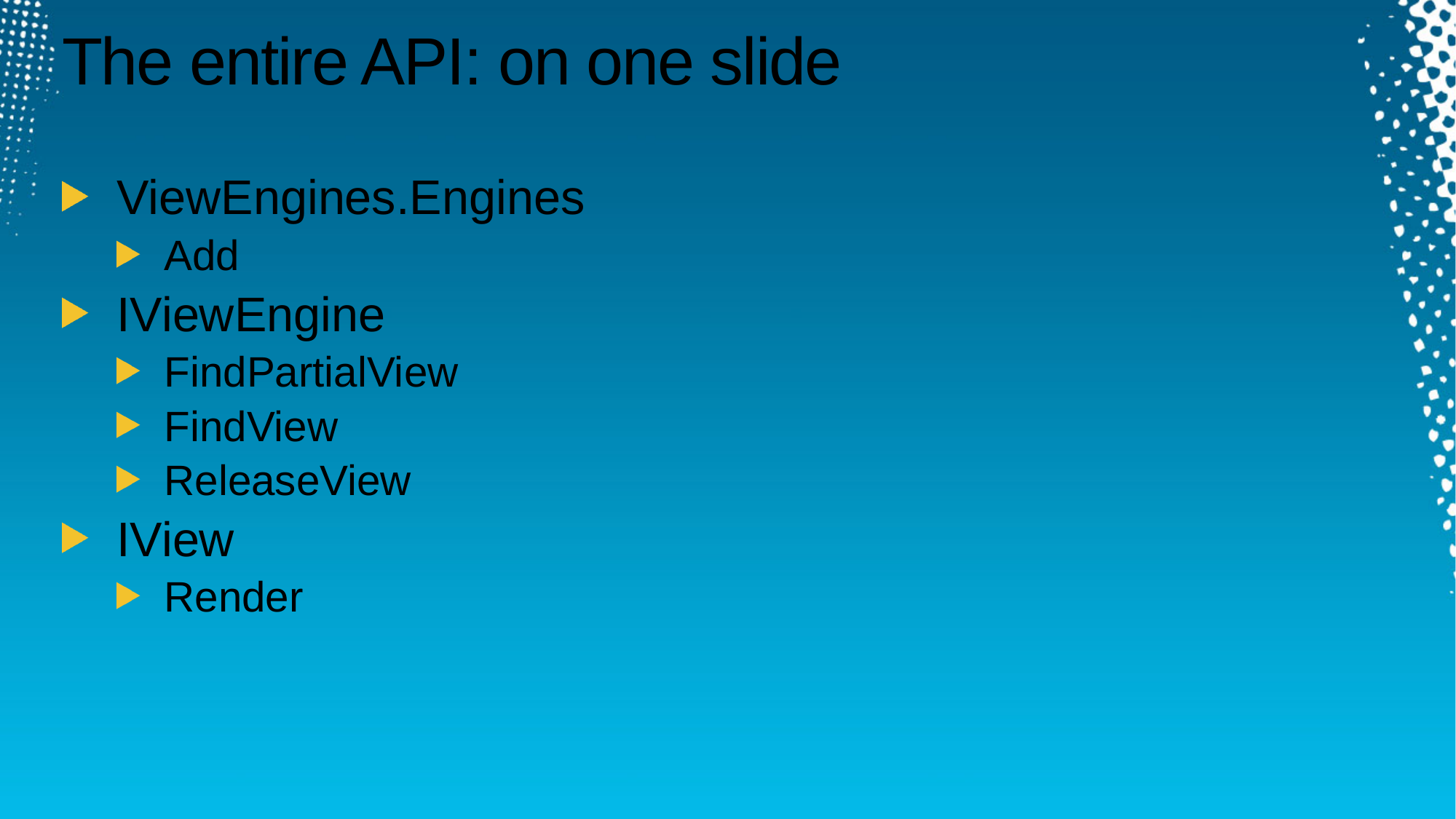

# The entire API: on one slide
ViewEngines.Engines
Add
IViewEngine
FindPartialView
FindView
ReleaseView
IView
Render